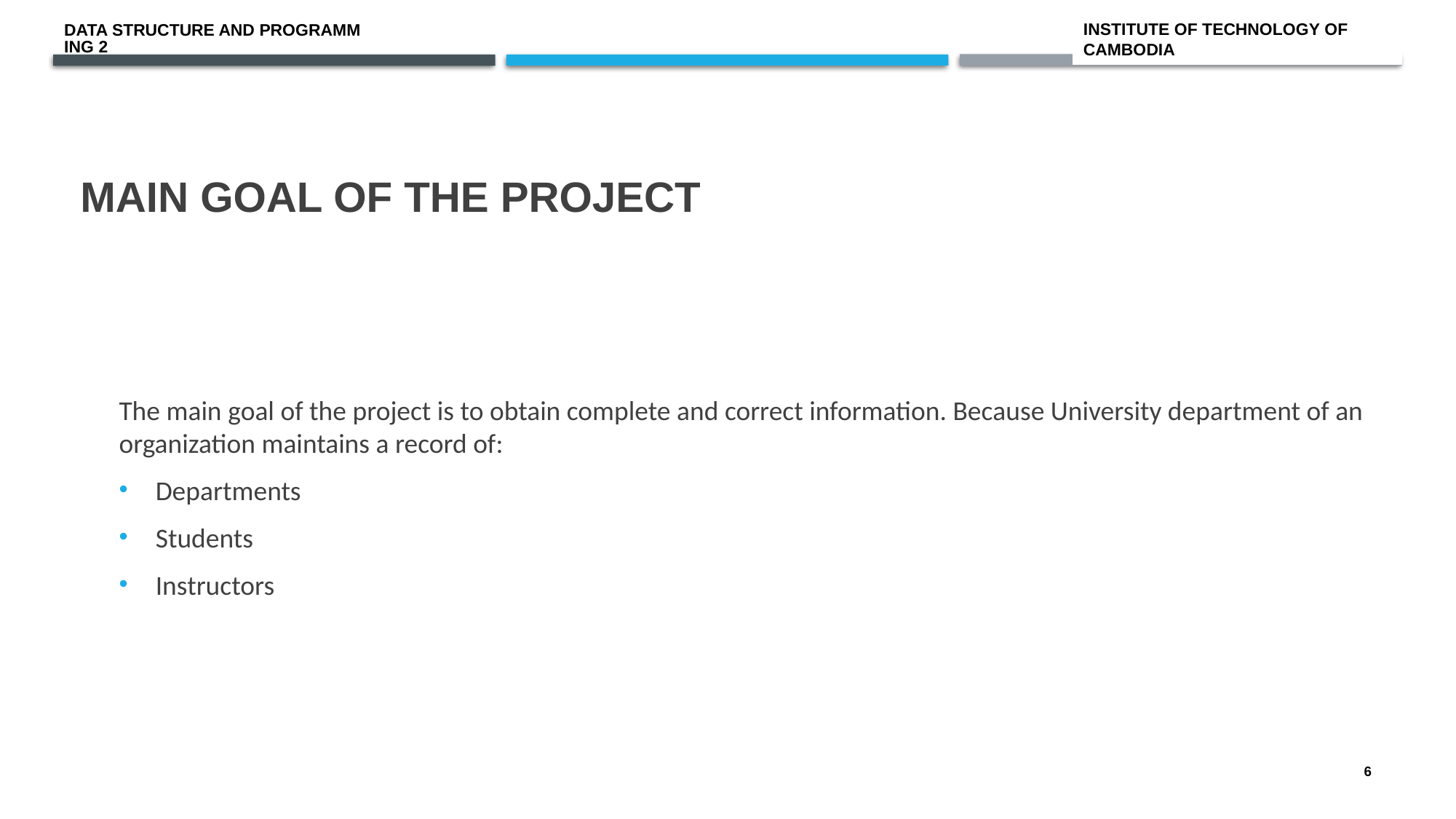

Data structure and programming 2
# Main goal of the project
The main goal of the project is to obtain complete and correct information. Because University department of an organization maintains a record of:
Departments
Students
Instructors
6